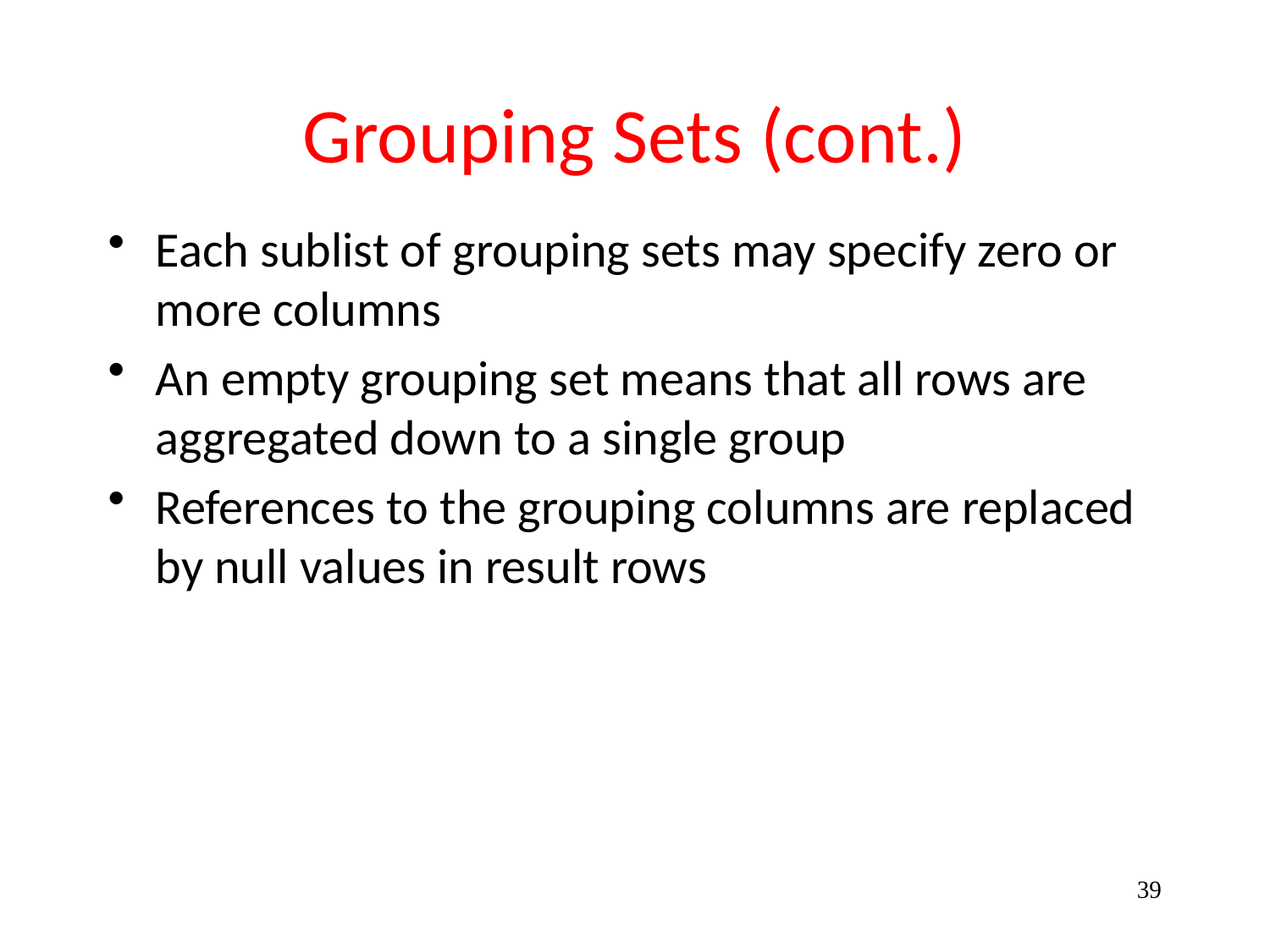

# Grouping Sets (cont.)
Each sublist of grouping sets may specify zero or more columns
An empty grouping set means that all rows are aggregated down to a single group
References to the grouping columns are replaced by null values in result rows
39